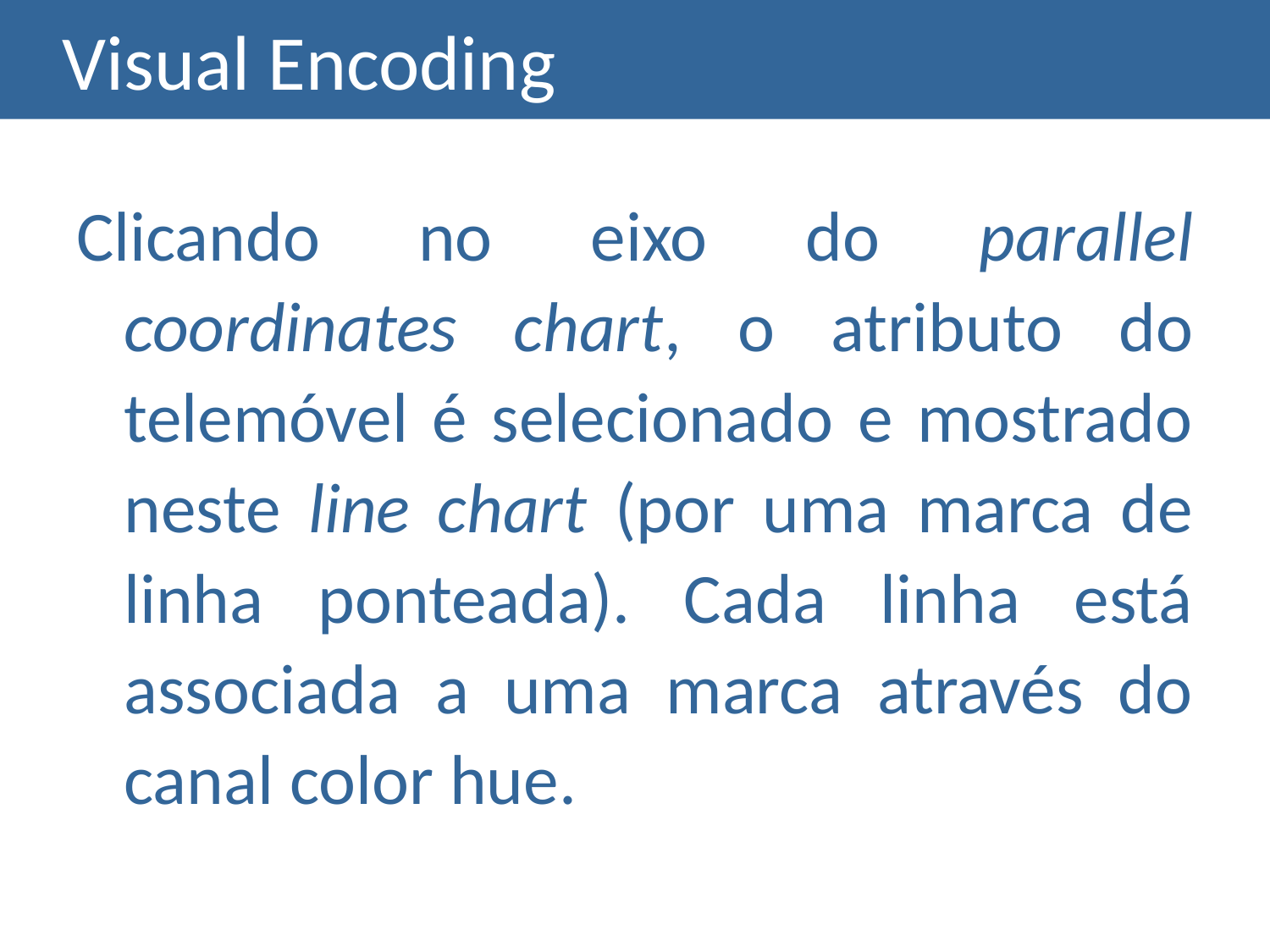

# Visual Encoding
Clicando no eixo do parallel coordinates chart, o atributo do telemóvel é selecionado e mostrado neste line chart (por uma marca de linha ponteada). Cada linha está associada a uma marca através do canal color hue.